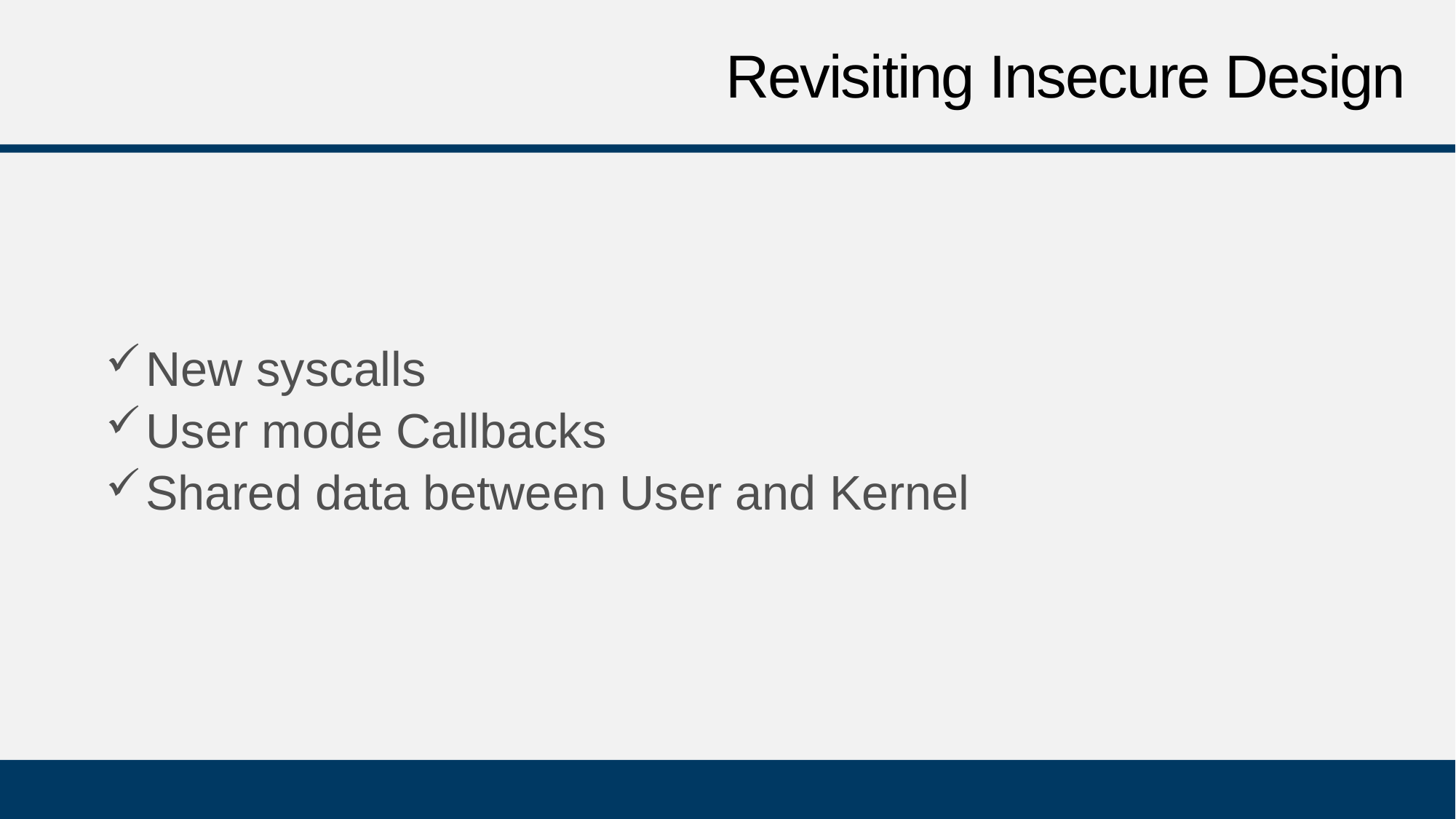

# Revisiting Insecure Design
New syscalls
User mode Callbacks
Shared data between User and Kernel